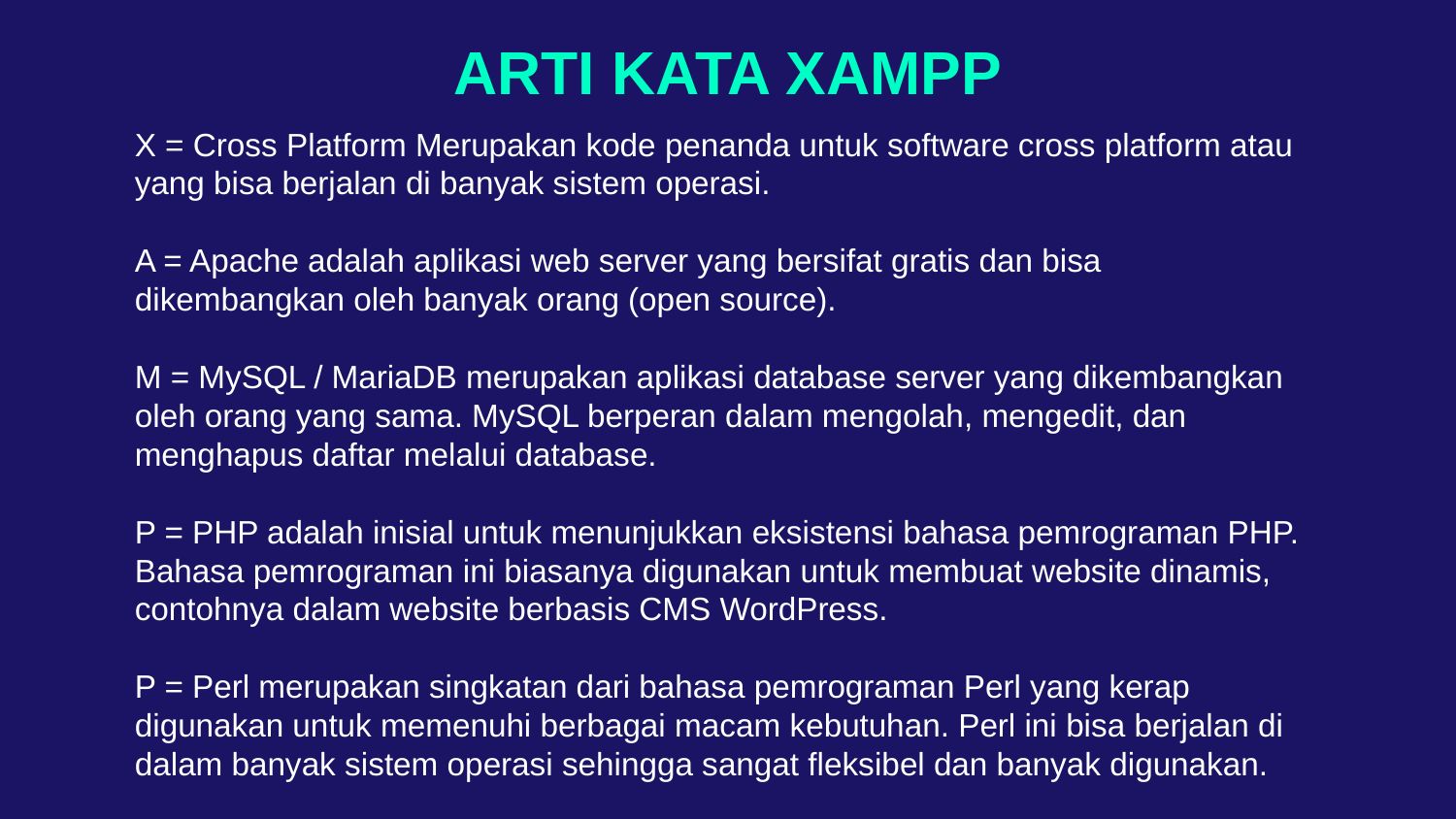

# ARTI KATA XAMPP
X = Cross Platform Merupakan kode penanda untuk software cross platform atau yang bisa berjalan di banyak sistem operasi.

A = Apache adalah aplikasi web server yang bersifat gratis dan bisa dikembangkan oleh banyak orang (open source).

M = MySQL / MariaDB merupakan aplikasi database server yang dikembangkan oleh orang yang sama. MySQL berperan dalam mengolah, mengedit, dan menghapus daftar melalui database.

P = PHP adalah inisial untuk menunjukkan eksistensi bahasa pemrograman PHP. Bahasa pemrograman ini biasanya digunakan untuk membuat website dinamis, contohnya dalam website berbasis CMS WordPress.

P = Perl merupakan singkatan dari bahasa pemrograman Perl yang kerap digunakan untuk memenuhi berbagai macam kebutuhan. Perl ini bisa berjalan di dalam banyak sistem operasi sehingga sangat fleksibel dan banyak digunakan.